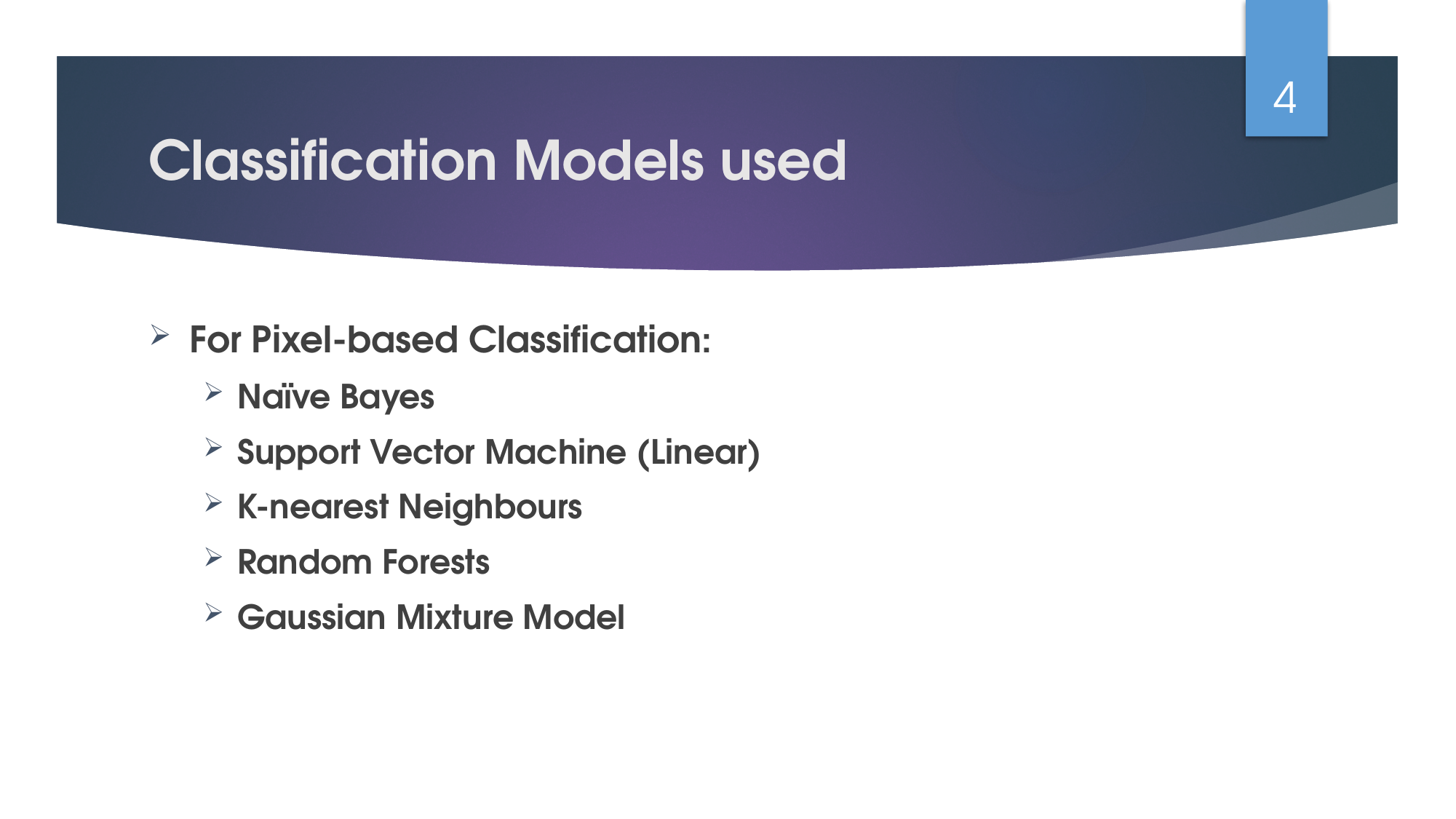

4
# Classification Models used
For Pixel-based Classification:
Naïve Bayes
Support Vector Machine (Linear)
K-nearest Neighbours
Random Forests
Gaussian Mixture Model